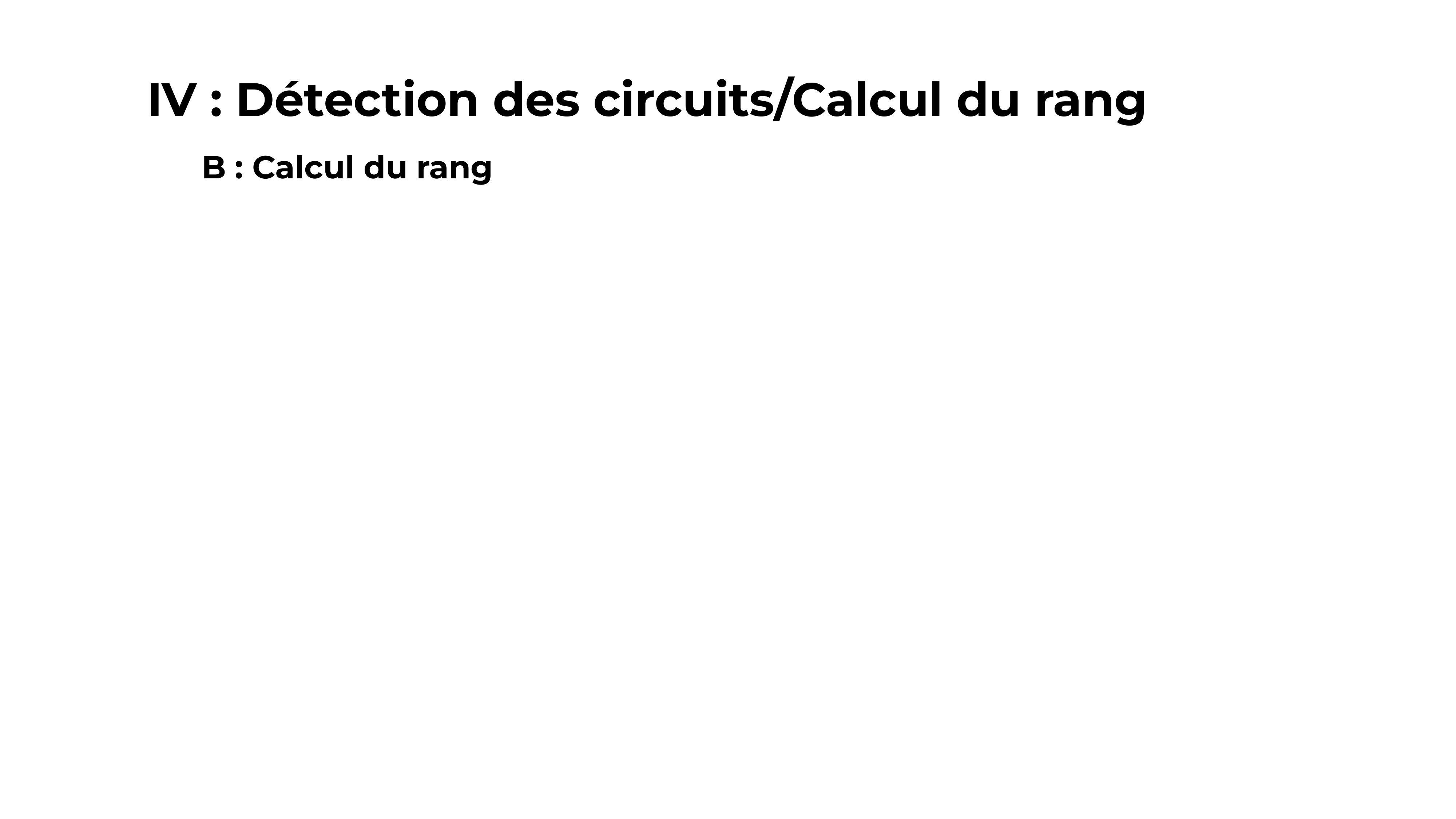

IV : Détection des circuits/Calcul du rang
	B : Calcul du rang